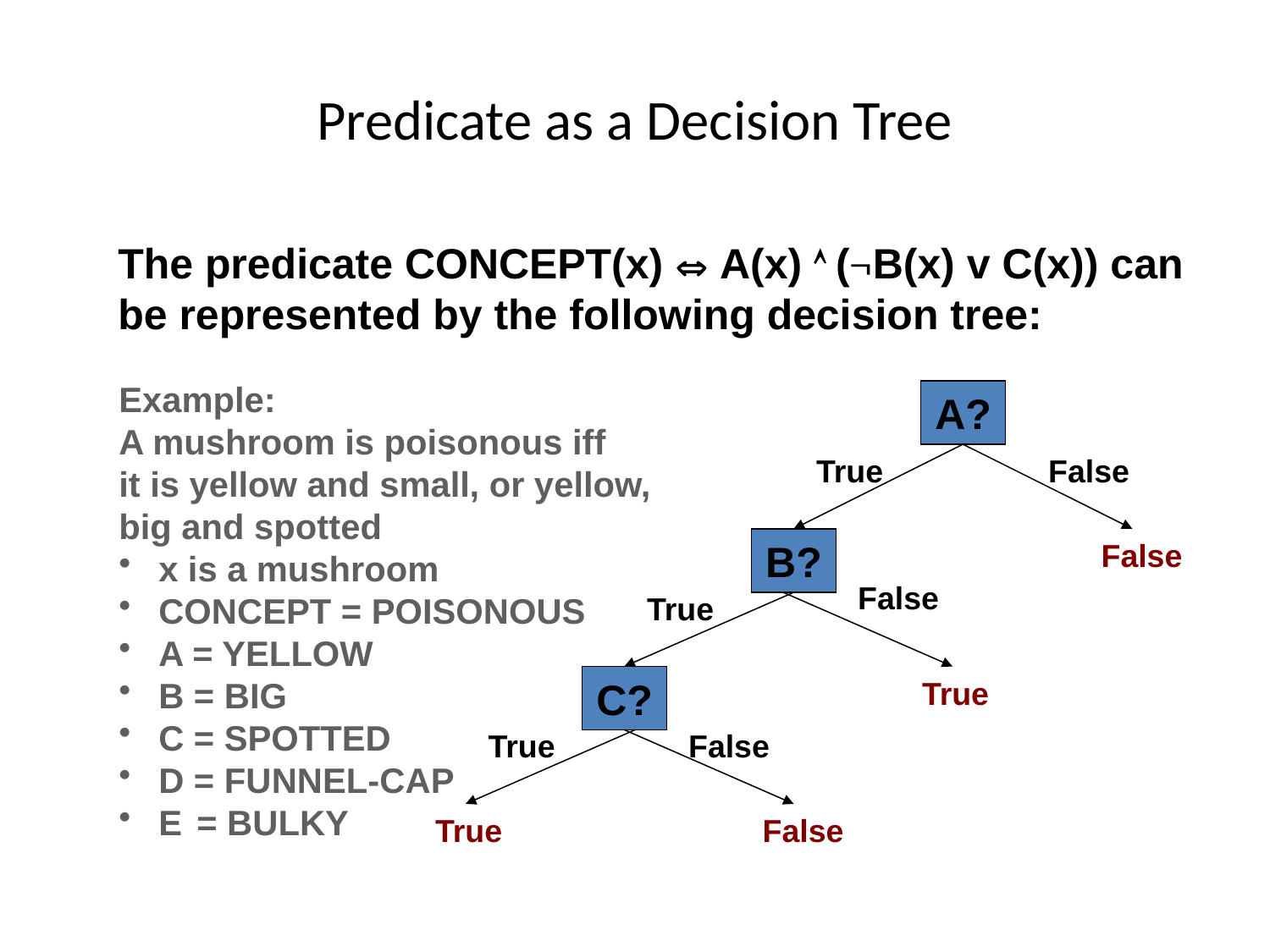

# Predicate as a Decision Tree
The predicate CONCEPT(x) ⇔ A(x) ∧ (¬B(x) v C(x)) can
be represented by the following decision tree:
Example:
A mushroom is poisonous iff
it is yellow and small, or yellow,
big and spotted
 x is a mushroom
 CONCEPT = POISONOUS
 A = YELLOW
 B = BIG
 C = SPOTTED
 D = FUNNEL-CAP
 E  = BULKY
A?

True
False
B?
False
False
True

C?
True
True
False

True
False